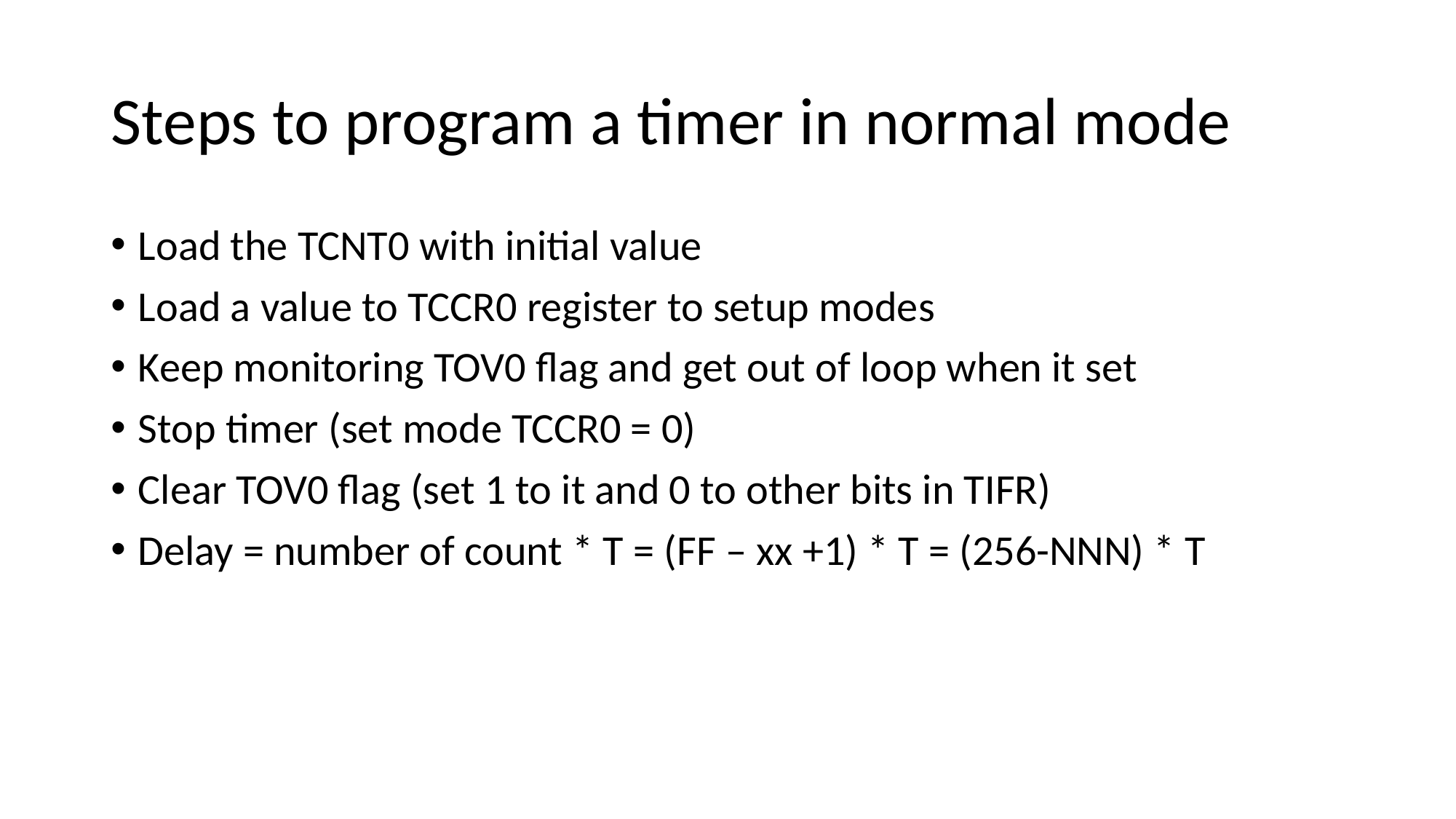

# Steps to program a timer in normal mode
Load the TCNT0 with initial value
Load a value to TCCR0 register to setup modes
Keep monitoring TOV0 flag and get out of loop when it set
Stop timer (set mode TCCR0 = 0)
Clear TOV0 flag (set 1 to it and 0 to other bits in TIFR)
Delay = number of count * T = (FF – xx +1) * T = (256-NNN) * T